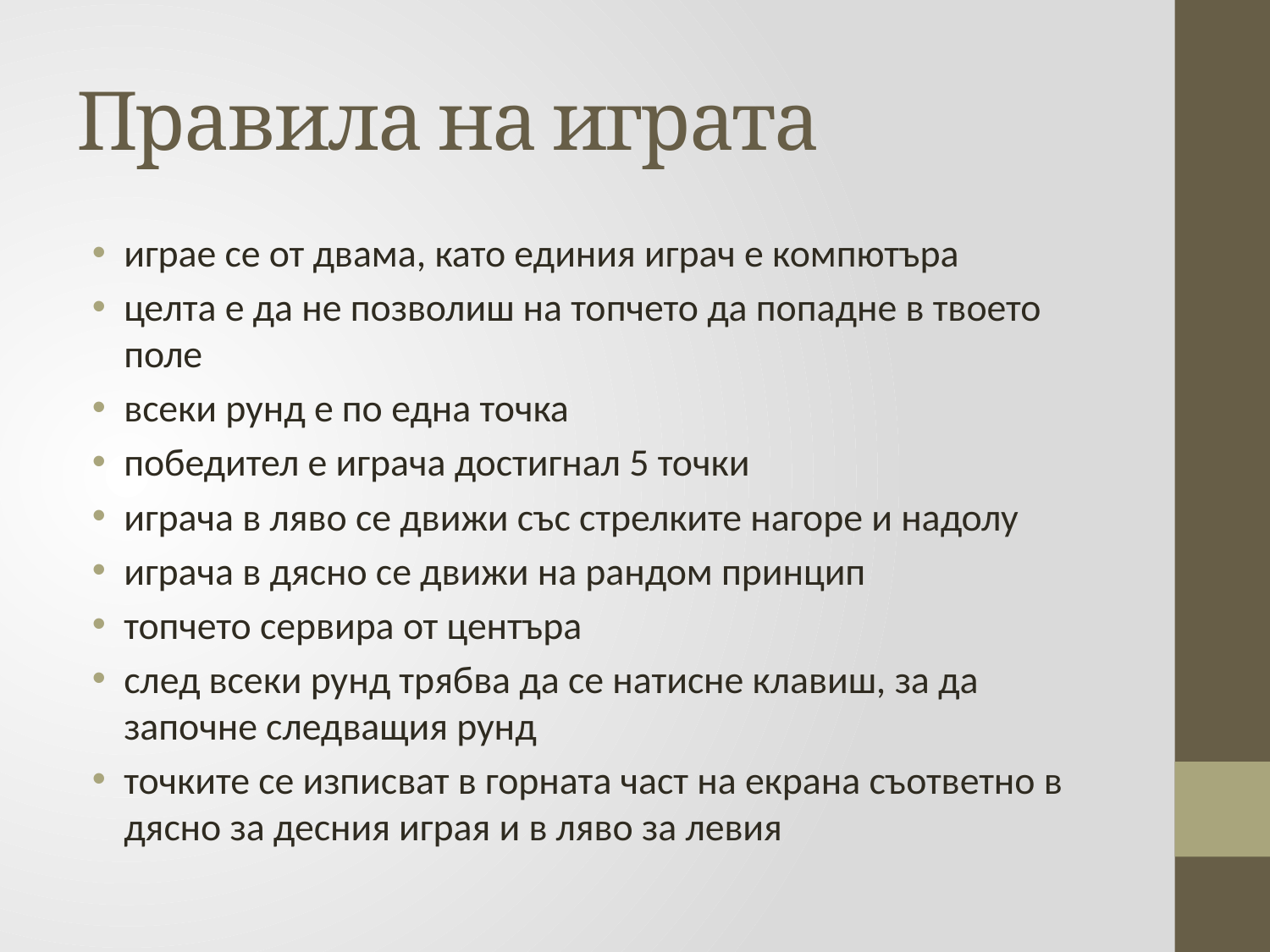

# Правила на играта
играе се от двама, като единия играч е компютъра
целта е да не позволиш на топчето да попадне в твоето поле
всеки рунд е по една точка
победител е играча достигнал 5 точки
играча в ляво се движи със стрелките нагоре и надолу
играча в дясно се движи на рандом принцип
топчето сервира от центъра
след всеки рунд трябва да се натисне клавиш, за да започне следващия рунд
точките се изписват в горната част на екрана съответно в дясно за десния играя и в ляво за левия